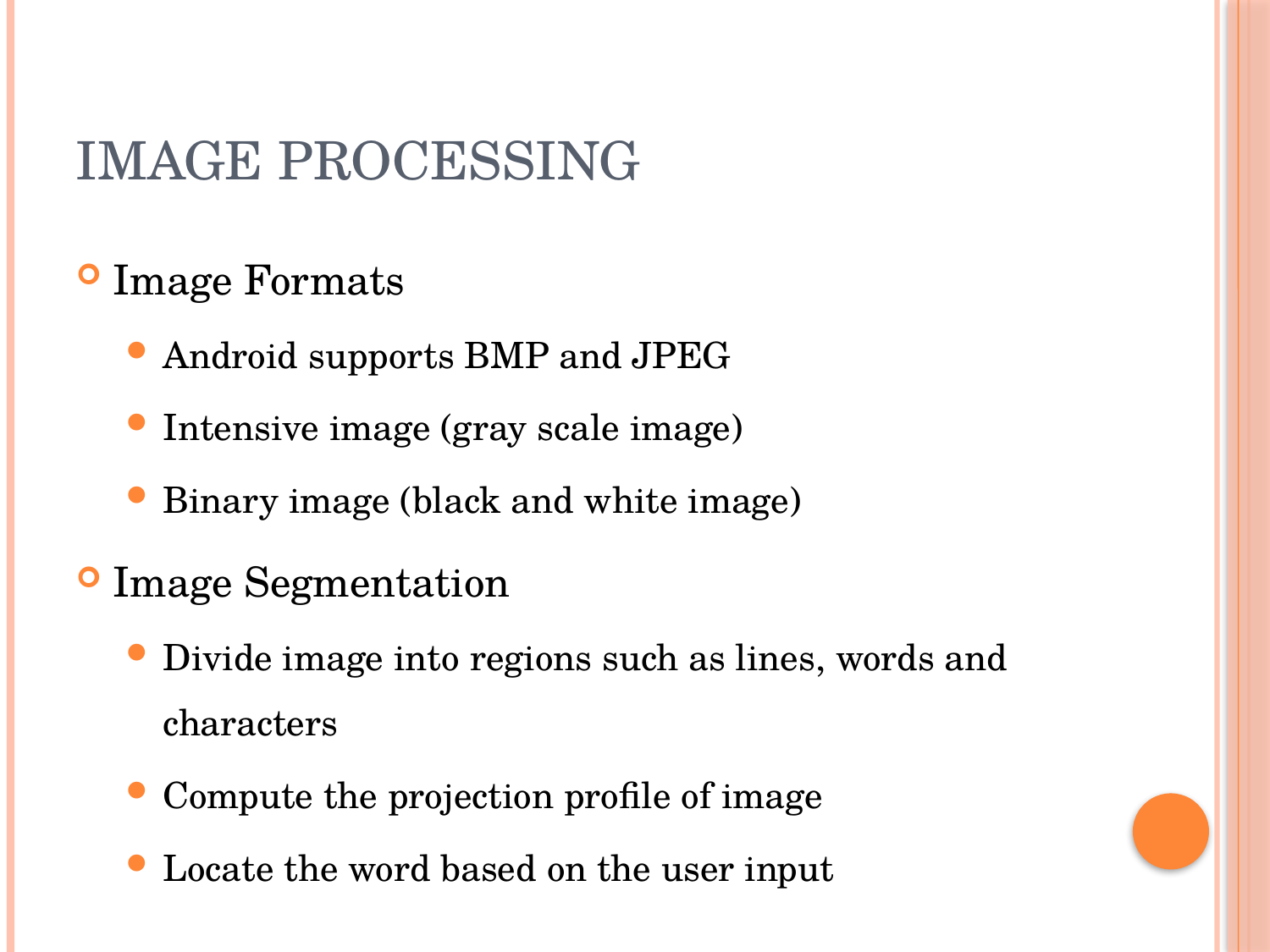

# Image Processing
Image Formats
Android supports BMP and JPEG
Intensive image (gray scale image)
Binary image (black and white image)
Image Segmentation
Divide image into regions such as lines, words and characters
Compute the projection profile of image
Locate the word based on the user input